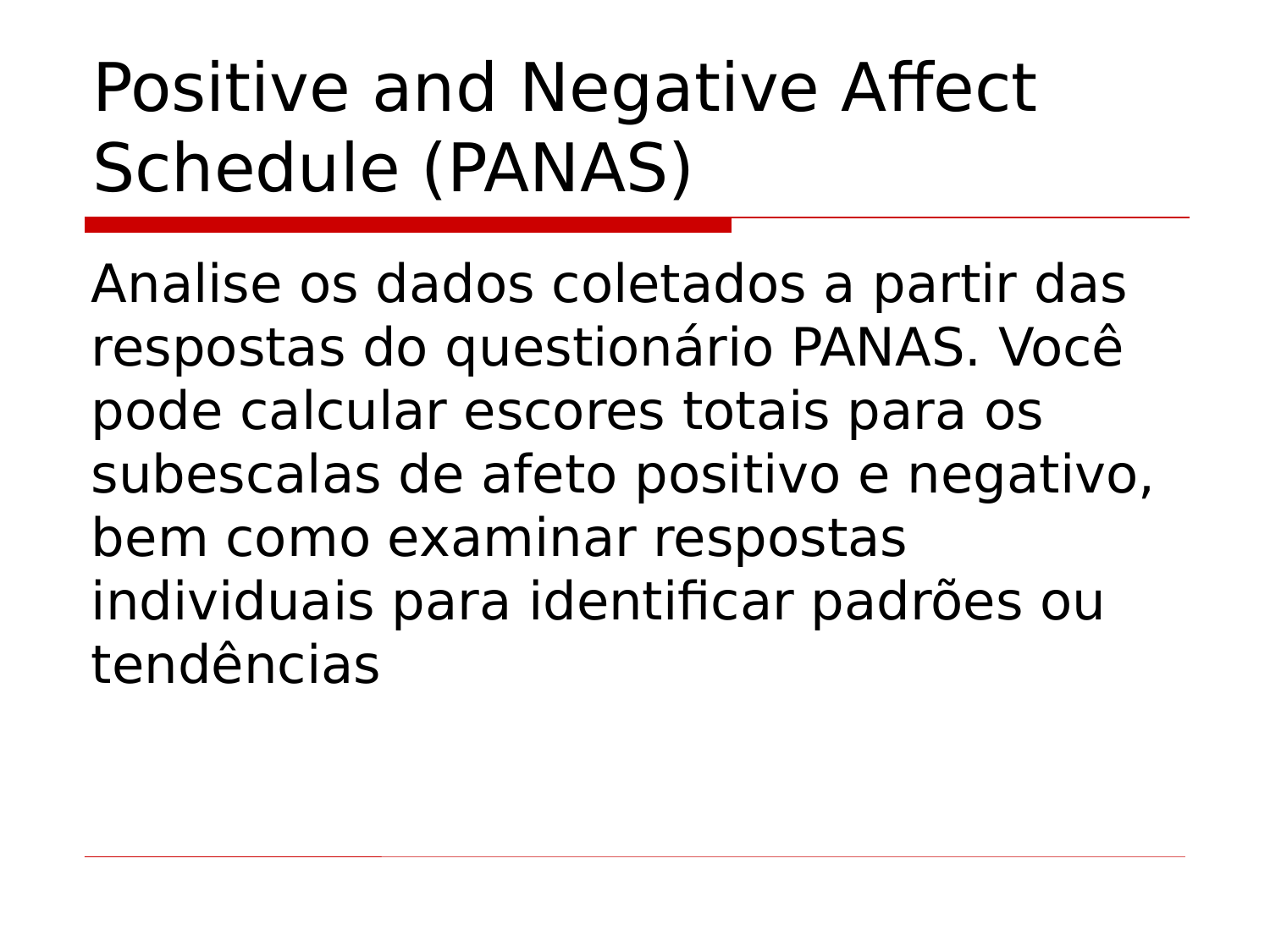

# Positive and Negative Affect Schedule (PANAS)
Analise os dados coletados a partir das respostas do questionário PANAS. Você pode calcular escores totais para os subescalas de afeto positivo e negativo, bem como examinar respostas individuais para identificar padrões ou tendências